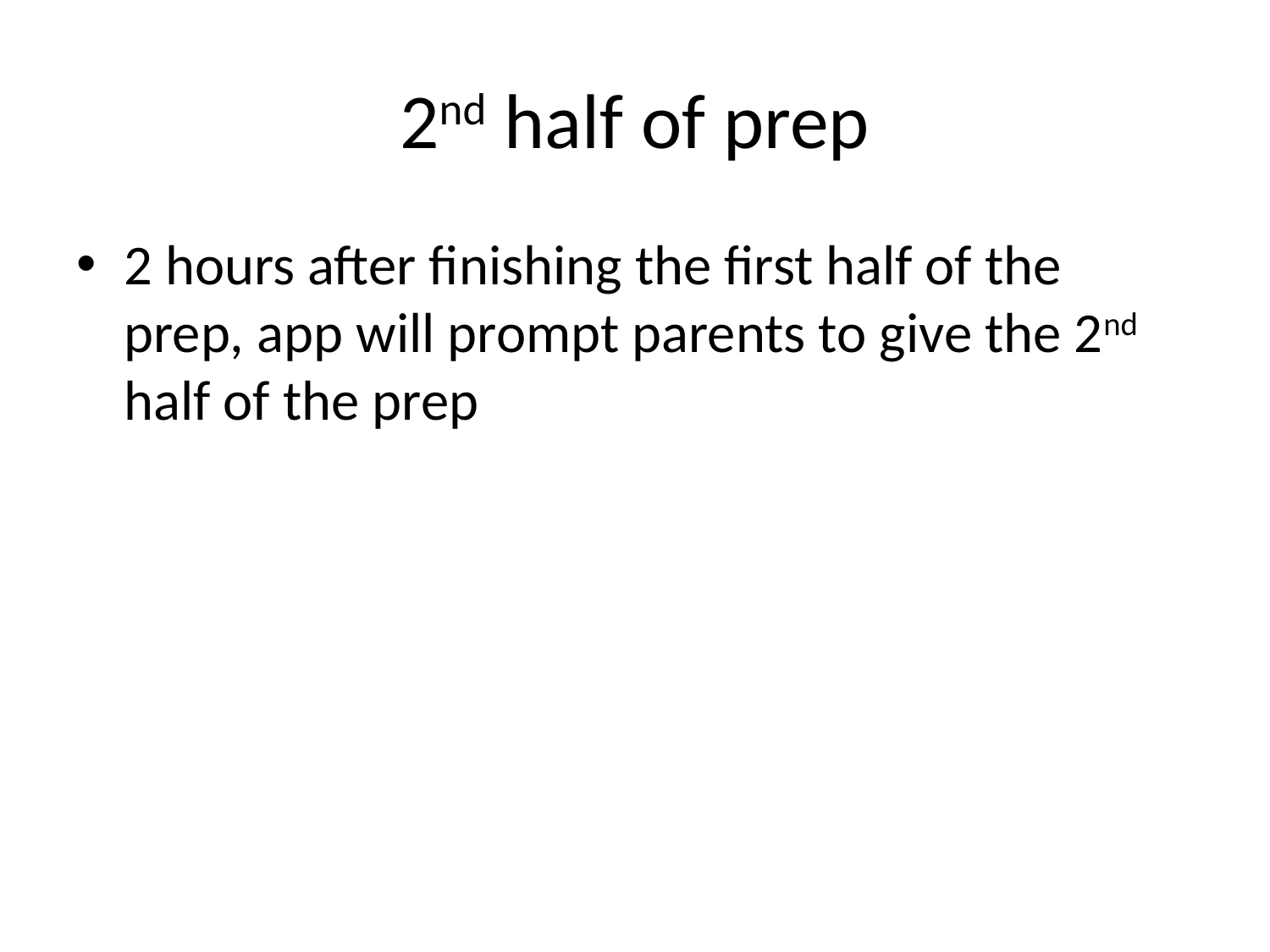

# 2nd half of prep
2 hours after finishing the first half of the prep, app will prompt parents to give the 2nd half of the prep